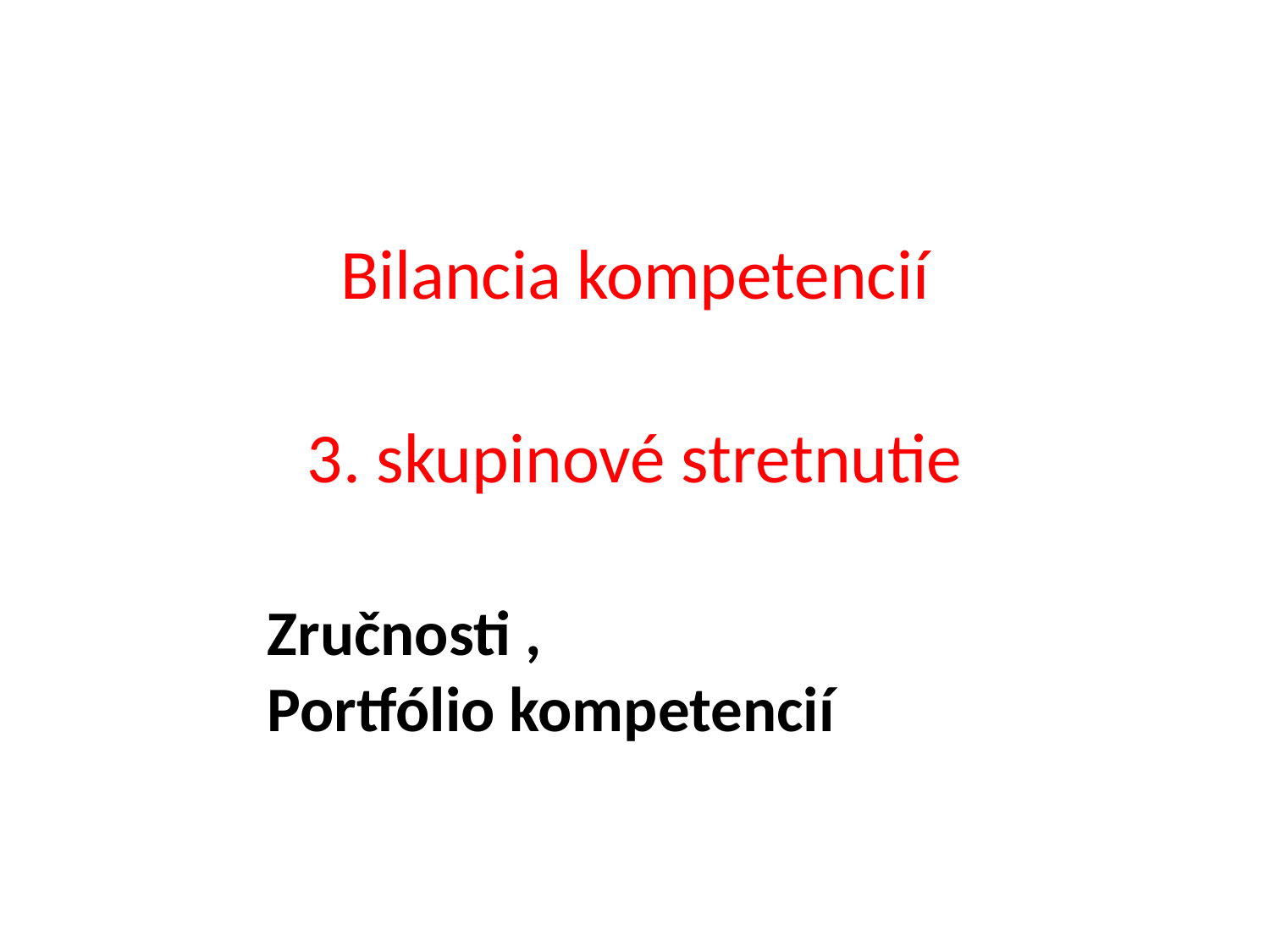

Bilancia kompetencií
3. skupinové stretnutie
Zručnosti ,
Portfólio kompetencií